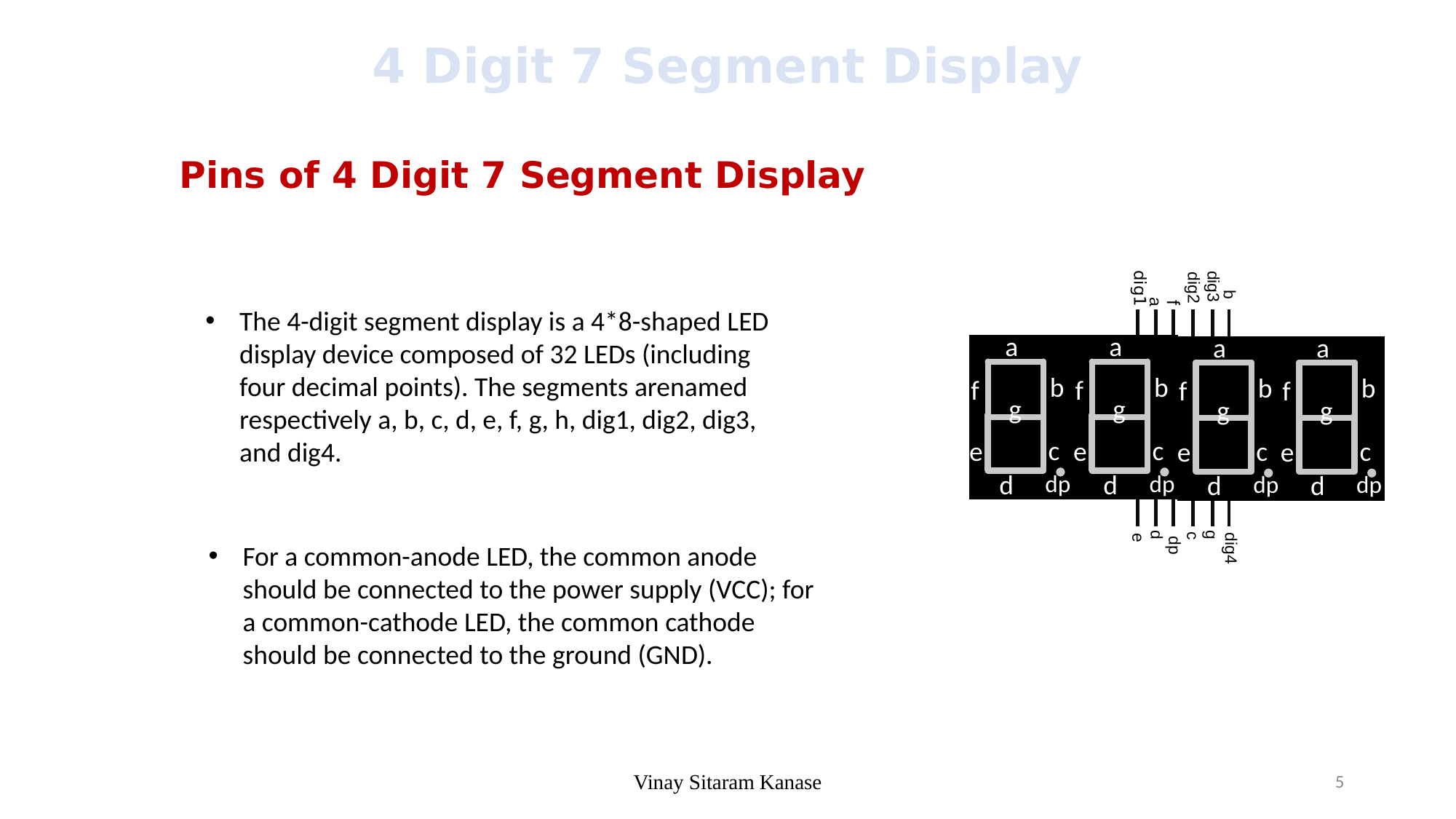

4 Digit 7 Segment Display
Pins of 4 Digit 7 Segment Display
dig1
dig3
dig2
b
a
f
The 4-digit segment display is a 4*8-shaped LED display device composed of 32 LEDs (including four decimal points). The segments arenamed respectively a, b, c, d, e, f, g, h, dig1, dig2, dig3, and dig4.
a
a
a
a

b
b
b
b
f
f
f
f
g
g
g
g
c
c
e
e
c
c
e
e
d
d
dp
dp
d
d
dp
dp

c
For a common-anode LED, the common anode should be connected to the power supply (VCC); for a common-cathode LED, the common cathode should be connected to the ground (GND).
d
g
dig4
e
dp
Vinay Sitaram Kanase
5